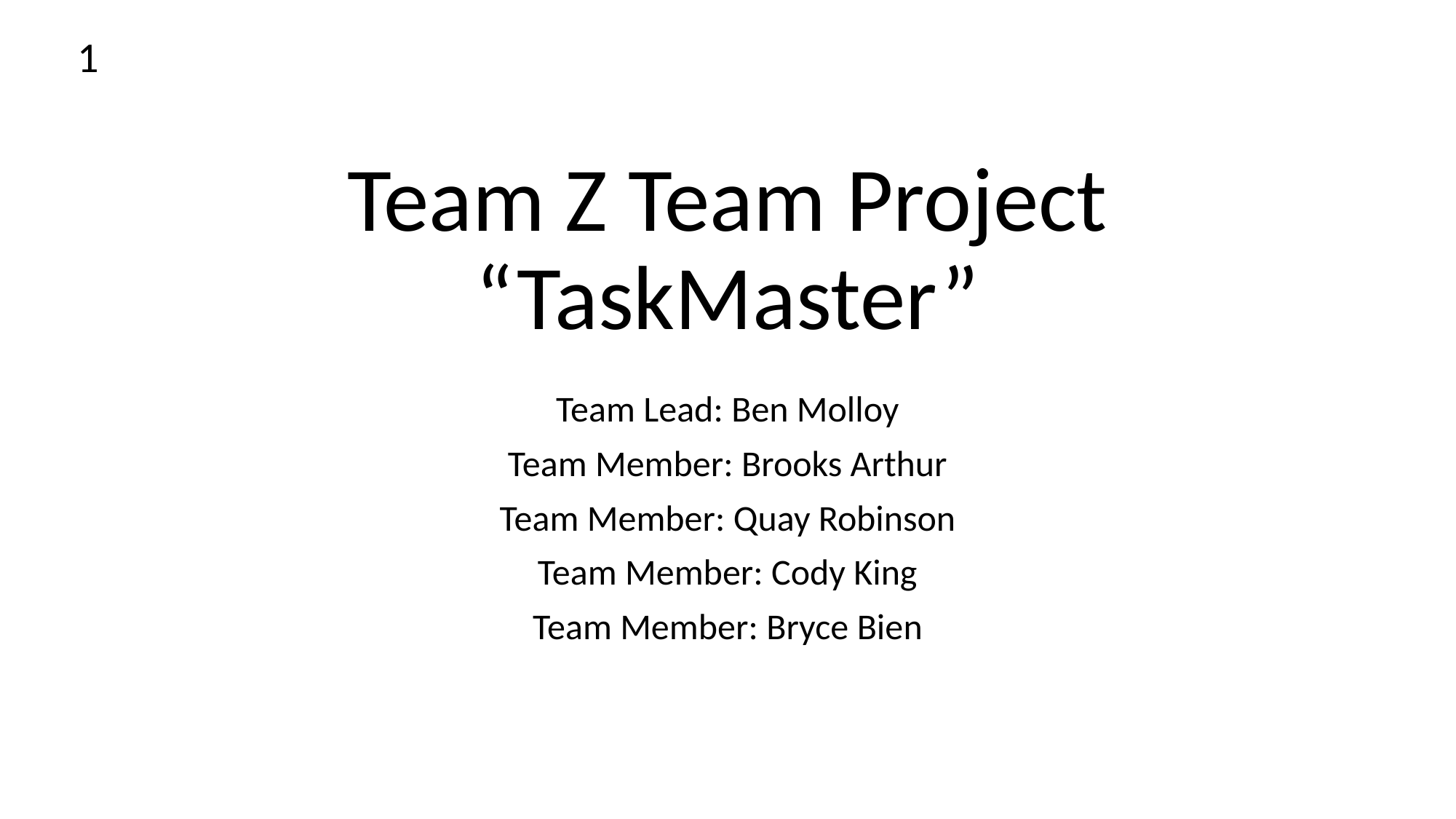

1
# Team Z Team Project “TaskMaster”
Team Lead: Ben Molloy
Team Member: Brooks Arthur
Team Member: Quay Robinson
Team Member: Cody King
Team Member: Bryce Bien